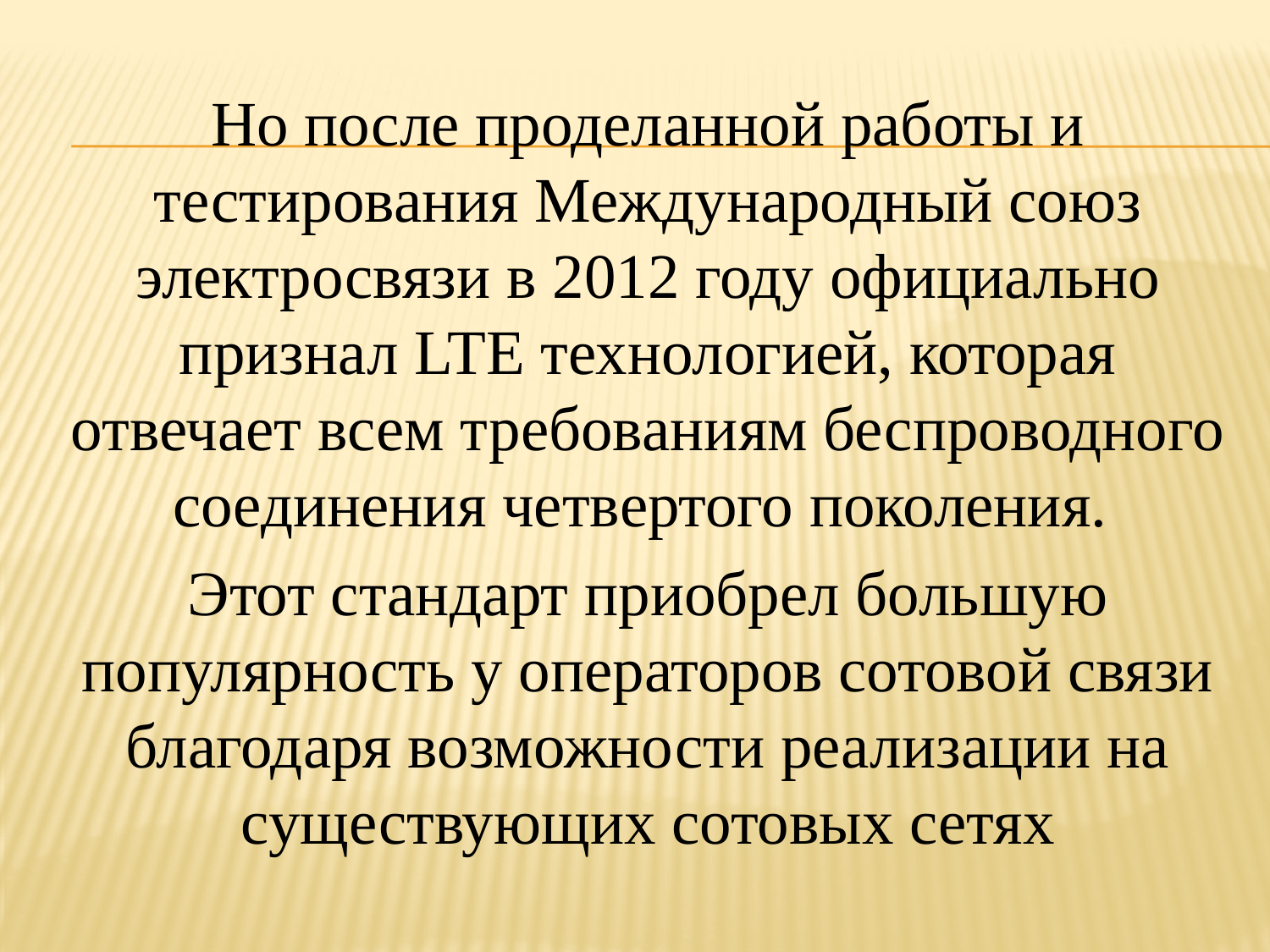

Но после проделанной работы и тестирования Международный союз электросвязи в 2012 году официально признал LTE технологией, которая отвечает всем требованиям беспроводного соединения четвертого поколения.
Этот стандарт приобрел большую популярность у операторов сотовой связи благодаря возможности реализации на существующих сотовых сетях